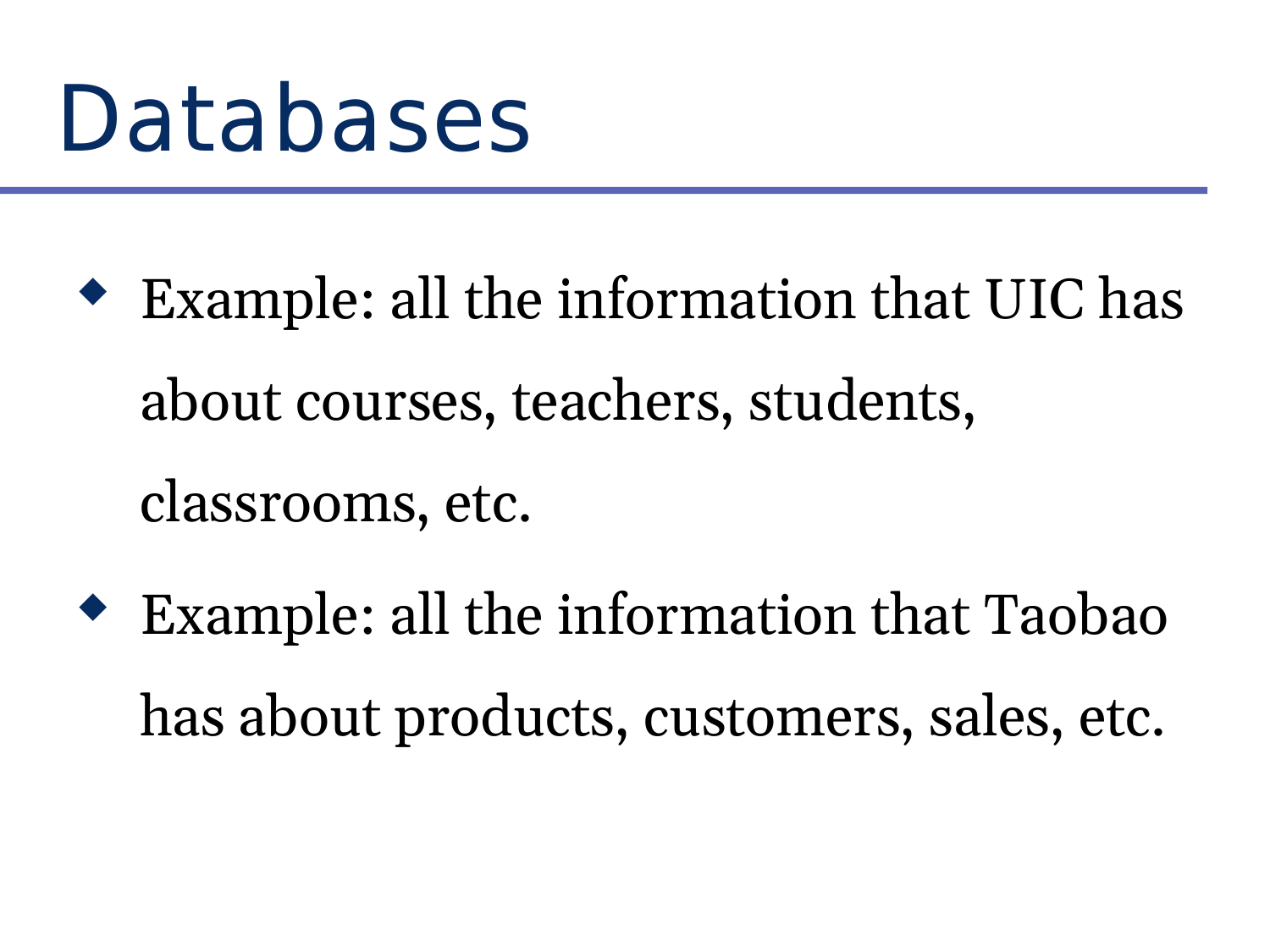

# Databases
Example: all the information that UIC has about courses, teachers, students, classrooms, etc.
Example: all the information that Taobao has about products, customers, sales, etc.